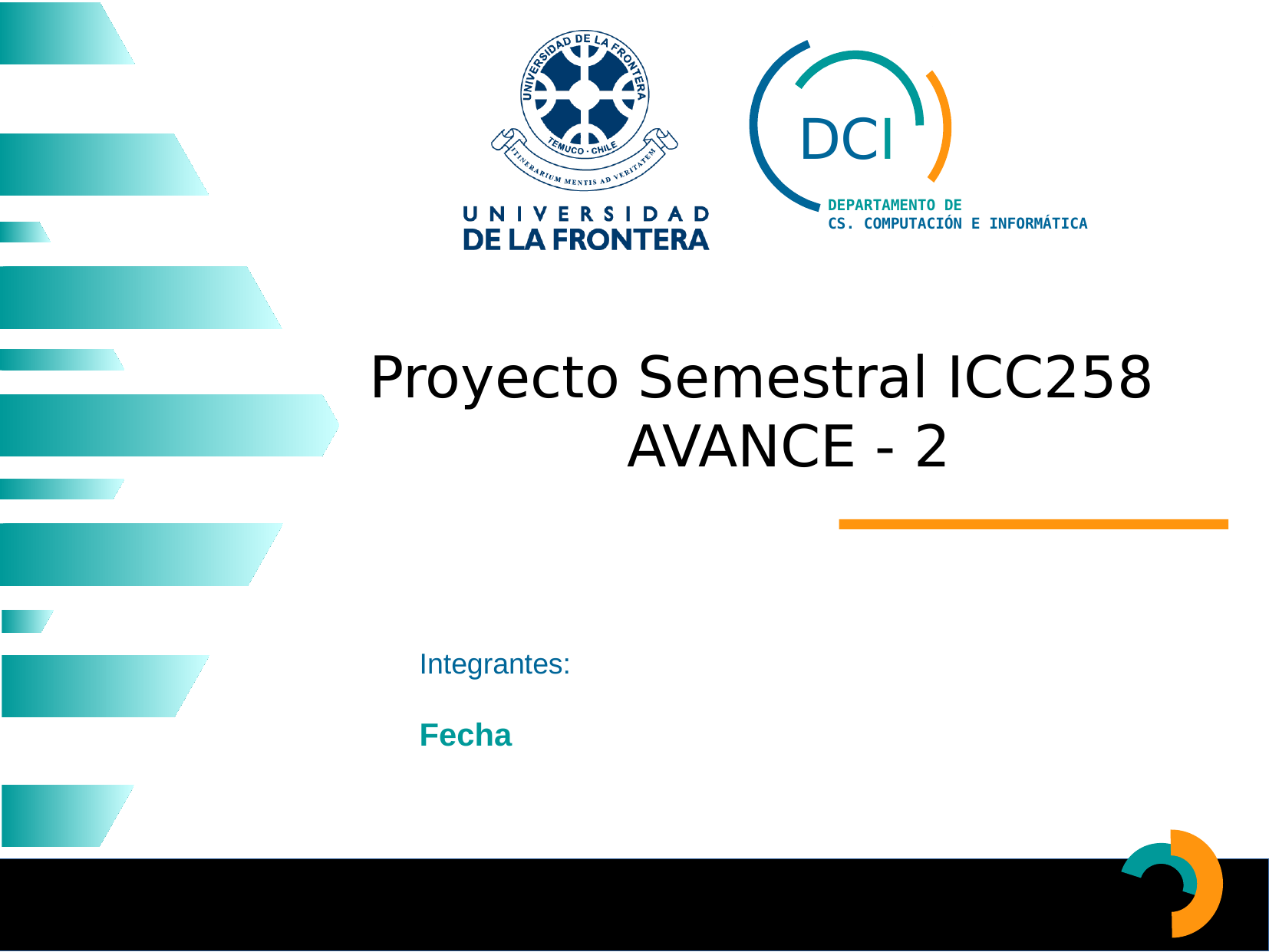

Proyecto Semestral ICC258
AVANCE - 2
Integrantes:

Fecha